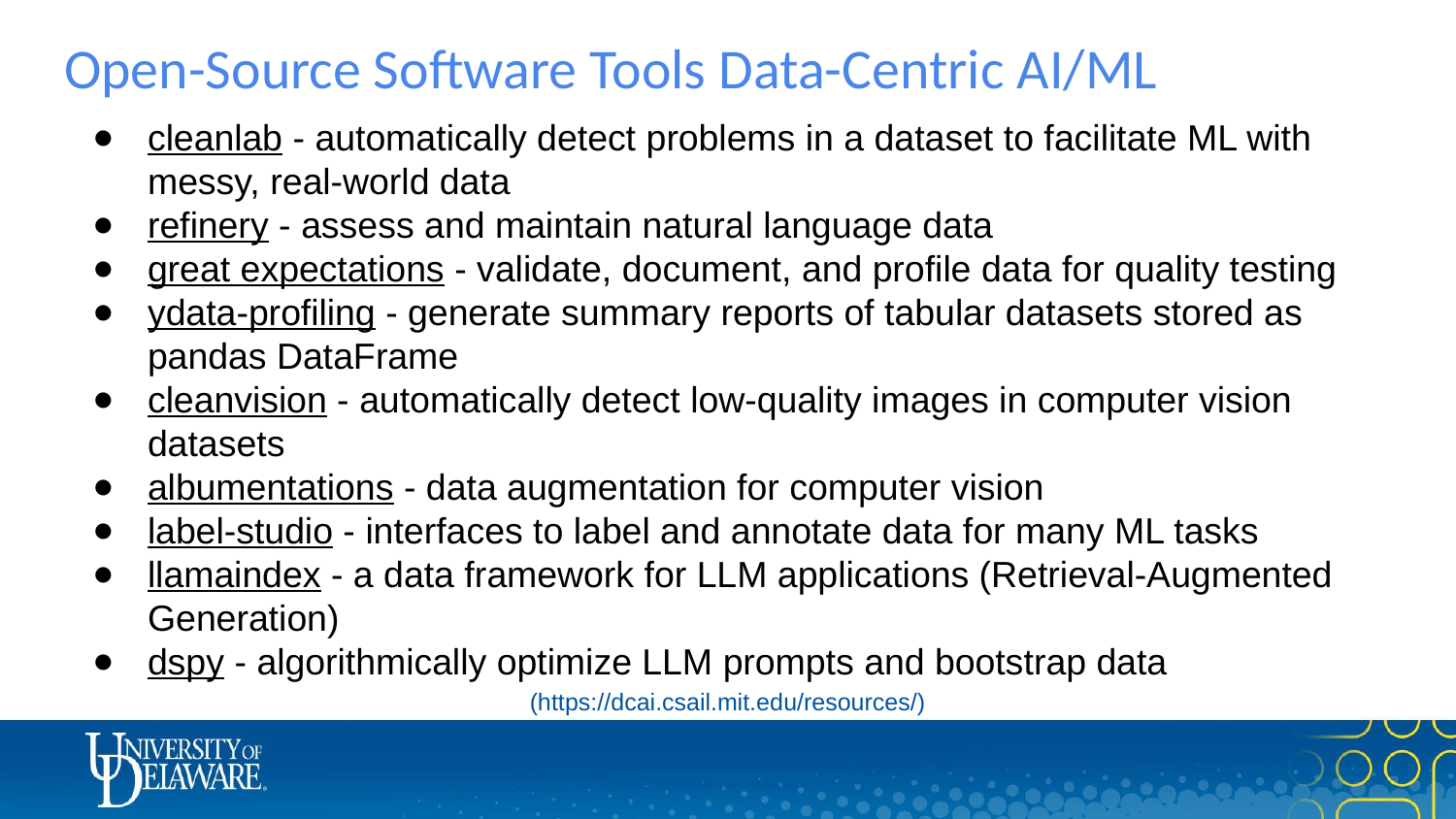

# Open-Source Software Tools Data-Centric AI/ML
cleanlab - automatically detect problems in a dataset to facilitate ML with messy, real-world data
refinery - assess and maintain natural language data
great expectations - validate, document, and profile data for quality testing
ydata-profiling - generate summary reports of tabular datasets stored as pandas DataFrame
cleanvision - automatically detect low-quality images in computer vision datasets
albumentations - data augmentation for computer vision
label-studio - interfaces to label and annotate data for many ML tasks
llamaindex - a data framework for LLM applications (Retrieval-Augmented Generation)
dspy - algorithmically optimize LLM prompts and bootstrap data
(https://dcai.csail.mit.edu/resources/)